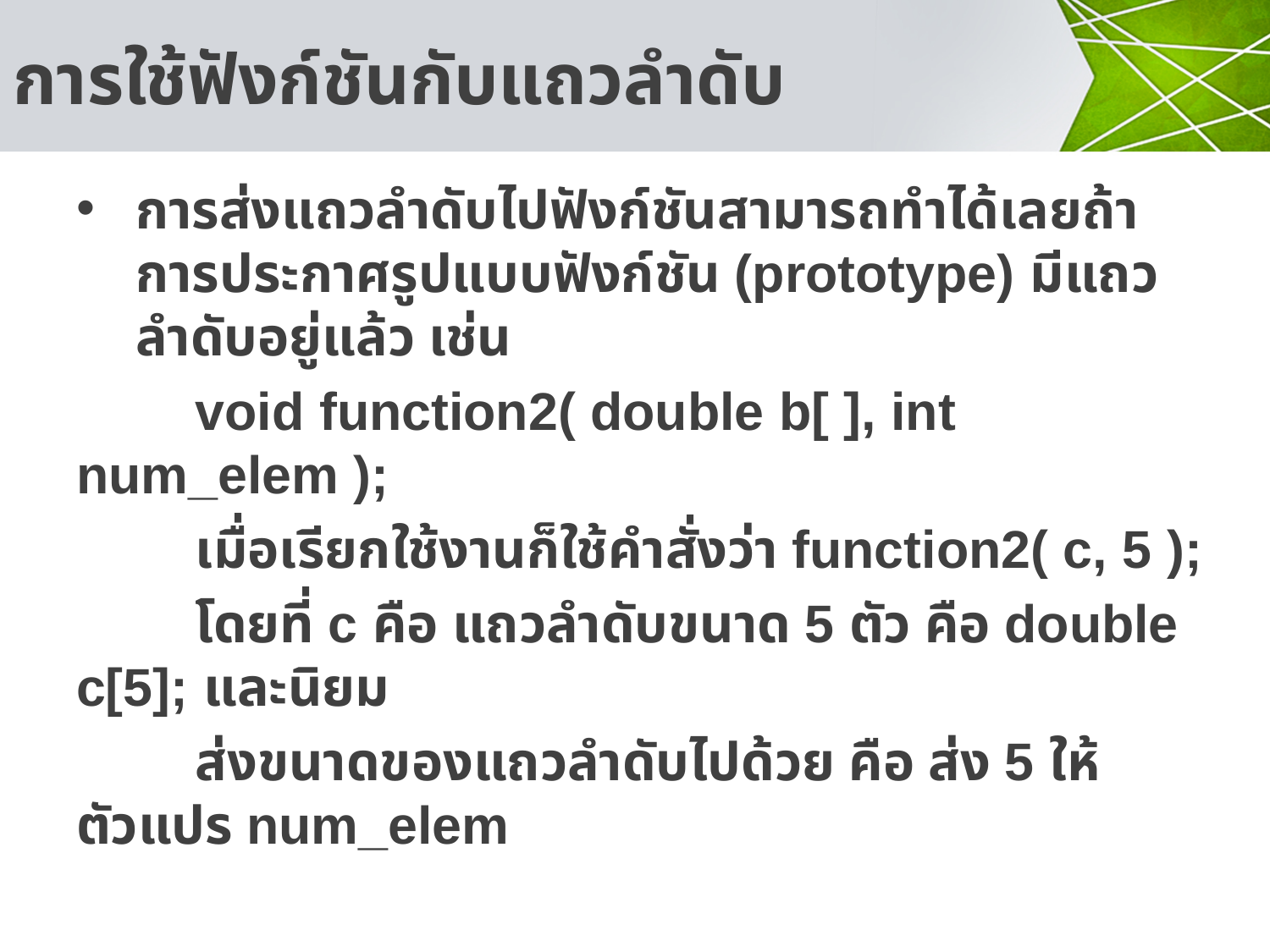

# การใช้ฟังก์ชันกับแถวลำดับ
การส่งแถวลำดับไปฟังก์ชันสามารถทำได้เลยถ้าการประกาศรูปแบบฟังก์ชัน (prototype) มีแถวลำดับอยู่แล้ว เช่น
	void function2( double b[ ], int num_elem );
	เมื่อเรียกใช้งานก็ใช้คำสั่งว่า function2( c, 5 );
	โดยที่ c คือ แถวลำดับขนาด 5 ตัว คือ double c[5]; และนิยม
	ส่งขนาดของแถวลำดับไปด้วย คือ ส่ง 5 ให้ตัวแปร num_elem